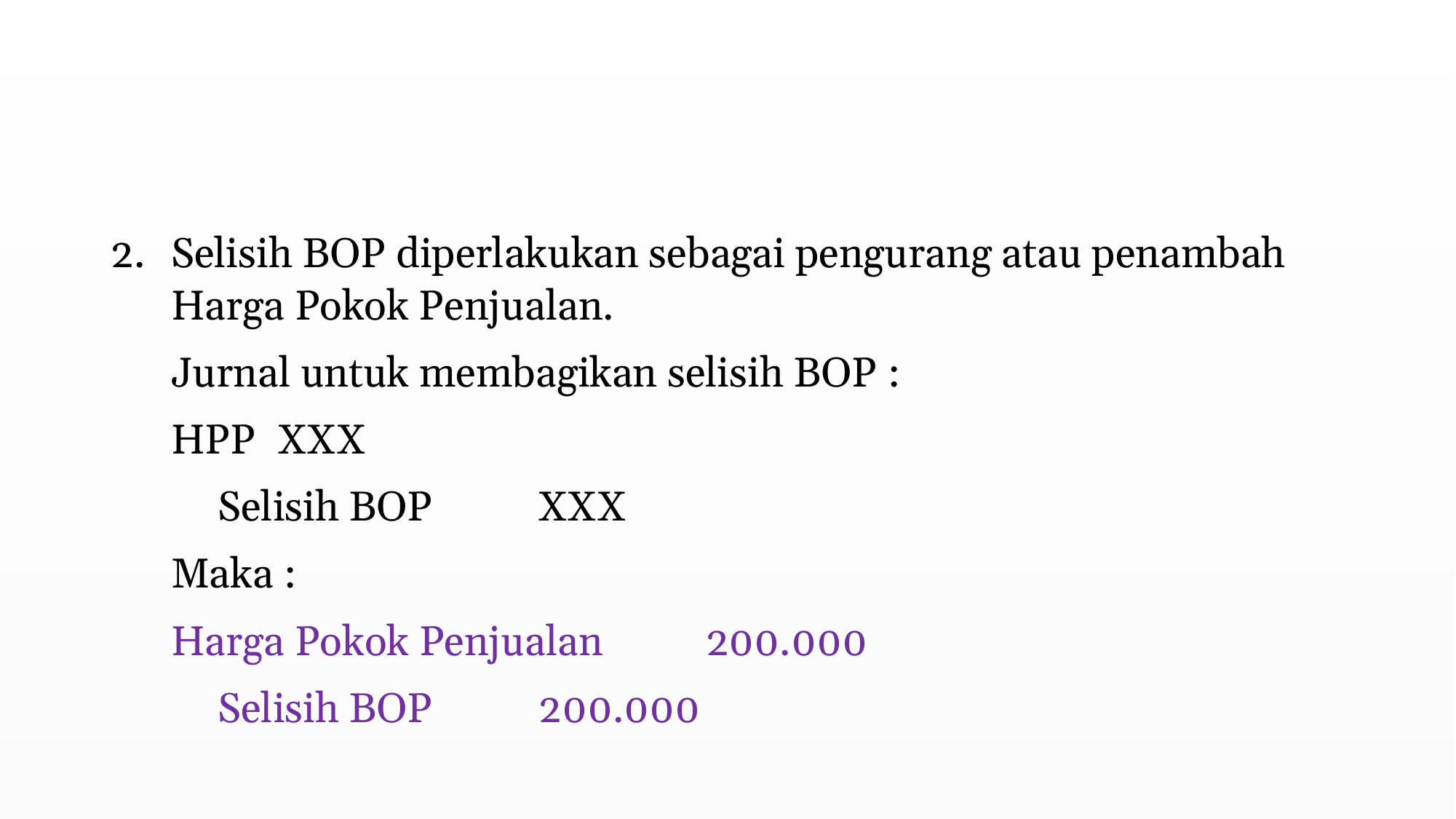

#
Selisih BOP diperlakukan sebagai pengurang atau penambah Harga Pokok Penjualan.
Jurnal untuk membagikan selisih BOP :
HPP			XXX
		Selisih BOP			XXX
Maka :
Harga Pokok Penjualan			200.000
		Selisih BOP					200.000